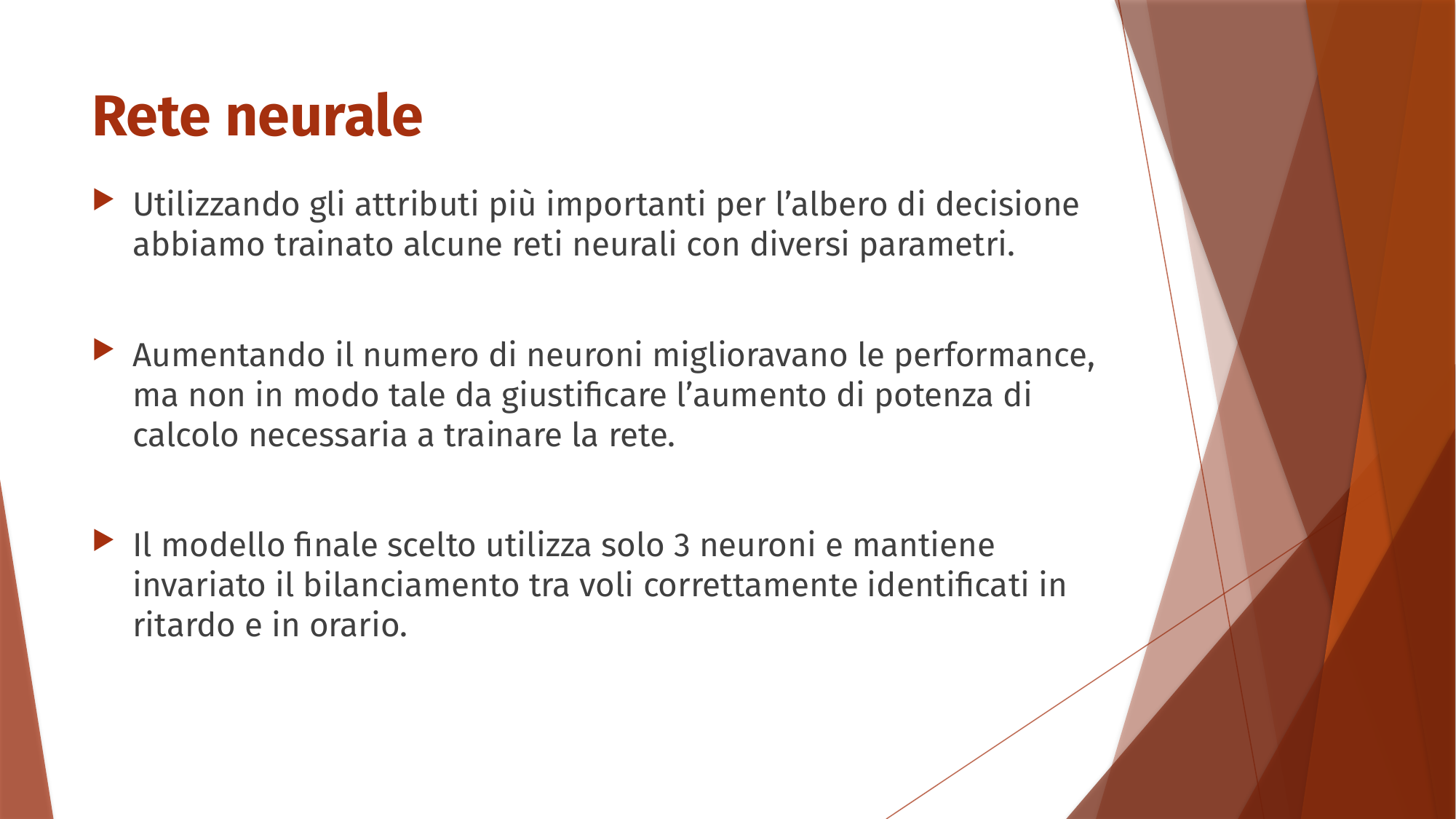

# Rete neurale
Utilizzando gli attributi più importanti per l’albero di decisione abbiamo trainato alcune reti neurali con diversi parametri.

Aumentando il numero di neuroni miglioravano le performance, ma non in modo tale da giustificare l’aumento di potenza di calcolo necessaria a trainare la rete.

Il modello finale scelto utilizza solo 3 neuroni e mantiene invariato il bilanciamento tra voli correttamente identificati in ritardo e in orario.